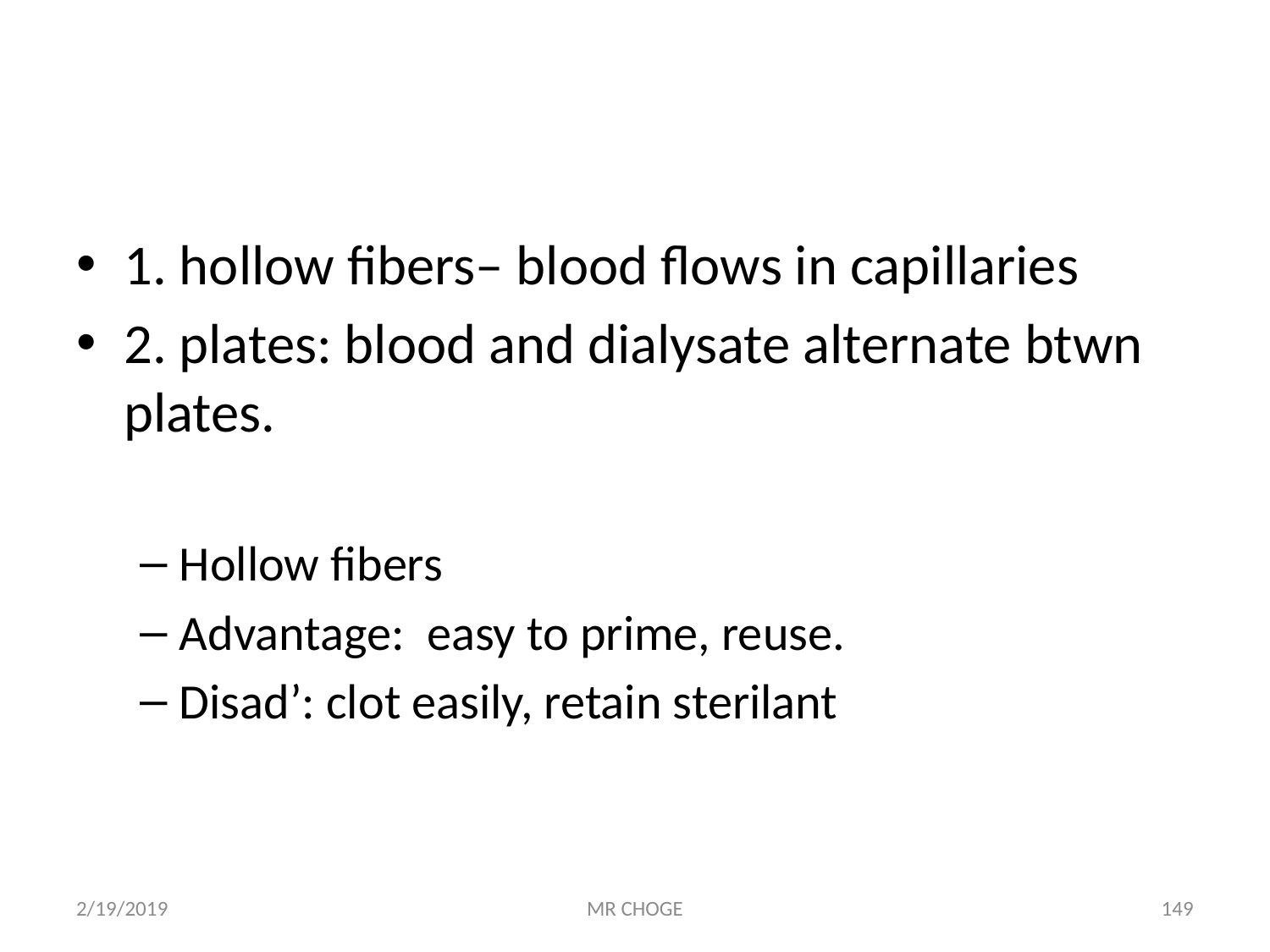

#
1. hollow fibers– blood flows in capillaries
2. plates: blood and dialysate alternate btwn plates.

Hollow fibers
Advantage:  easy to prime, reuse.
Disad’: clot easily, retain sterilant
2/19/2019
MR CHOGE
149